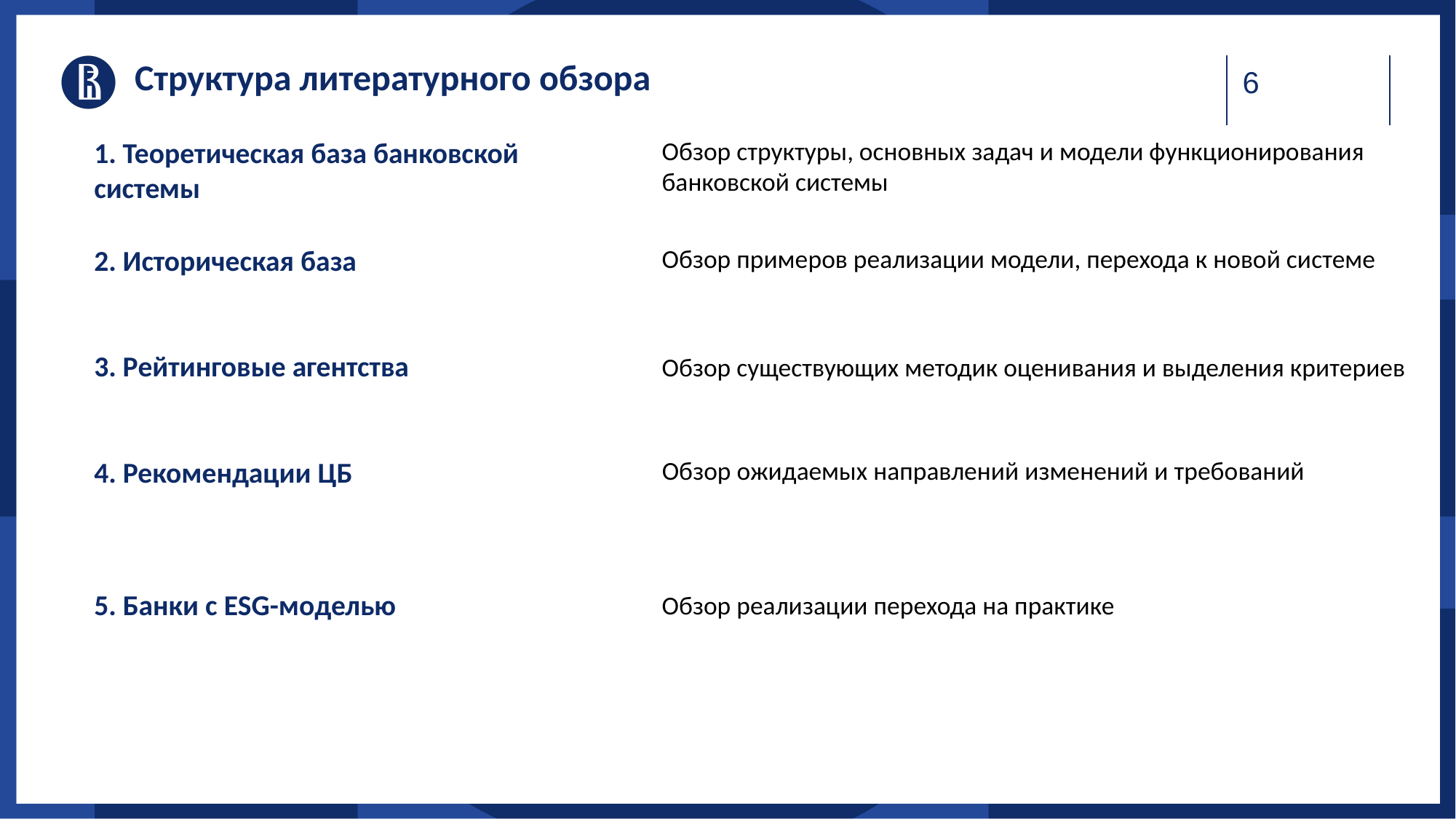

Заголовок слайда Calibri 24
# Структура литературного обзора
1. Теоретическая база банковской системы

Обзор структуры, основных задач и модели функционирования банковской системы
Заголовки в тексте Calibri 19
2. Историческая база

Обзор примеров реализации модели, перехода к новой системе
Текст Calibri Light 17
Важная мысль Calibri Light 17
3. Рейтинговые агентства

Обзор существующих методик оценивания и выделения критериев
4. Рекомендации ЦБ

Обзор ожидаемых направлений изменений и требований
5. Банки с ESG-моделью

Обзор реализации перехода на практике